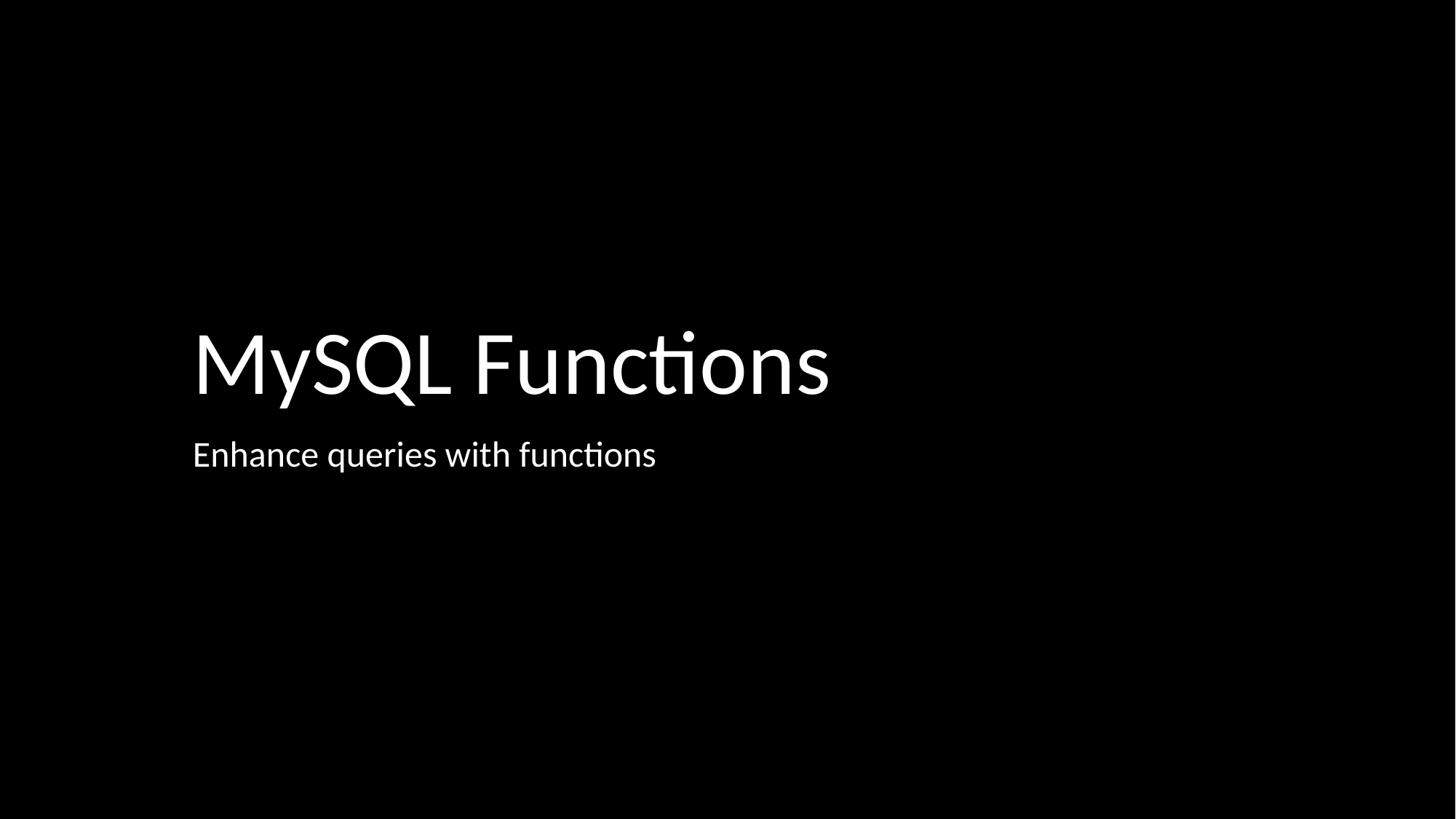

# MySQL Functions
Enhance queries with functions